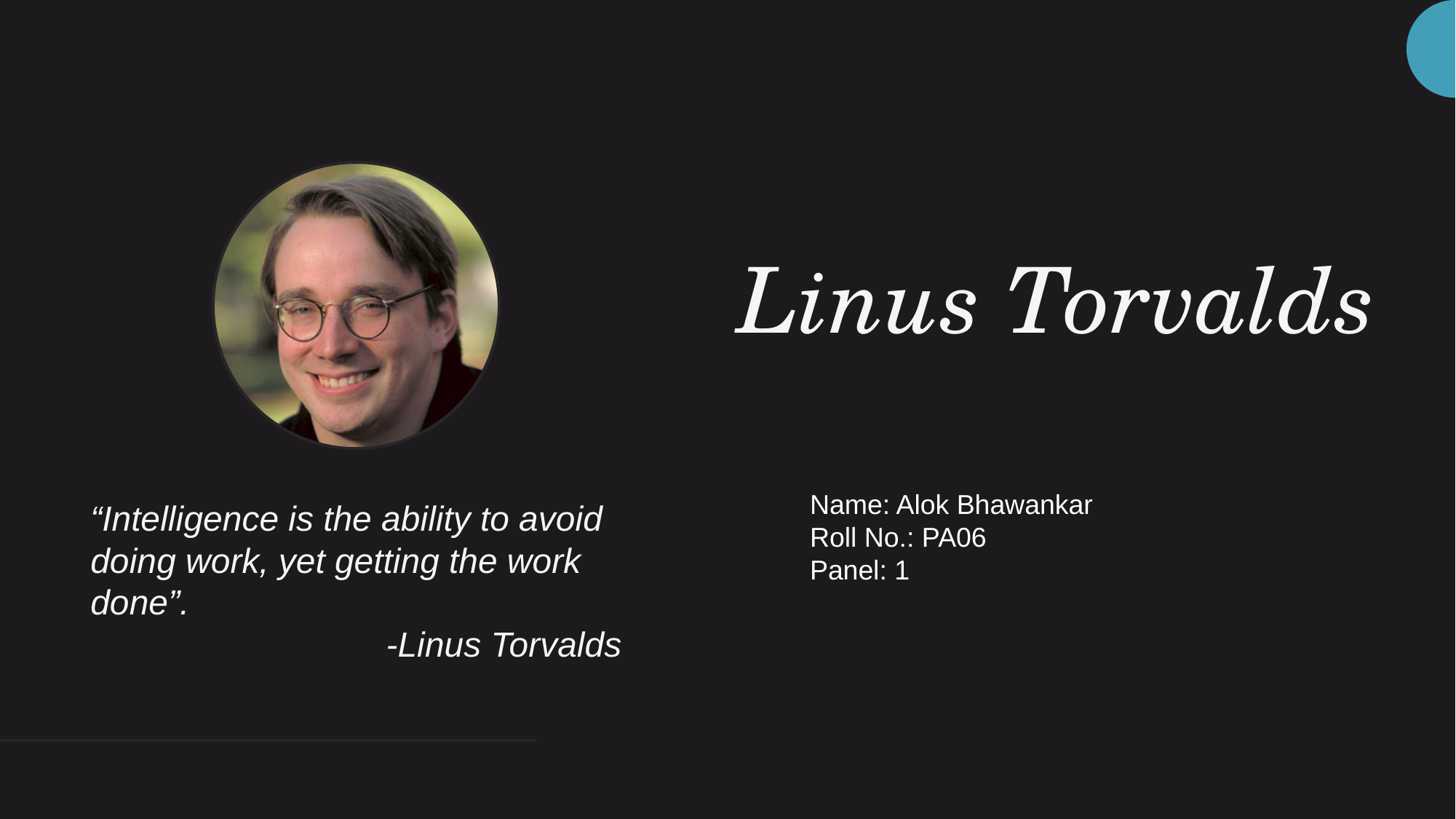

Linus Torvalds
Name: Alok Bhawankar
Roll No.: PA06
Panel: 1
“Intelligence is the ability to avoid doing work, yet getting the work done”.
-Linus Torvalds